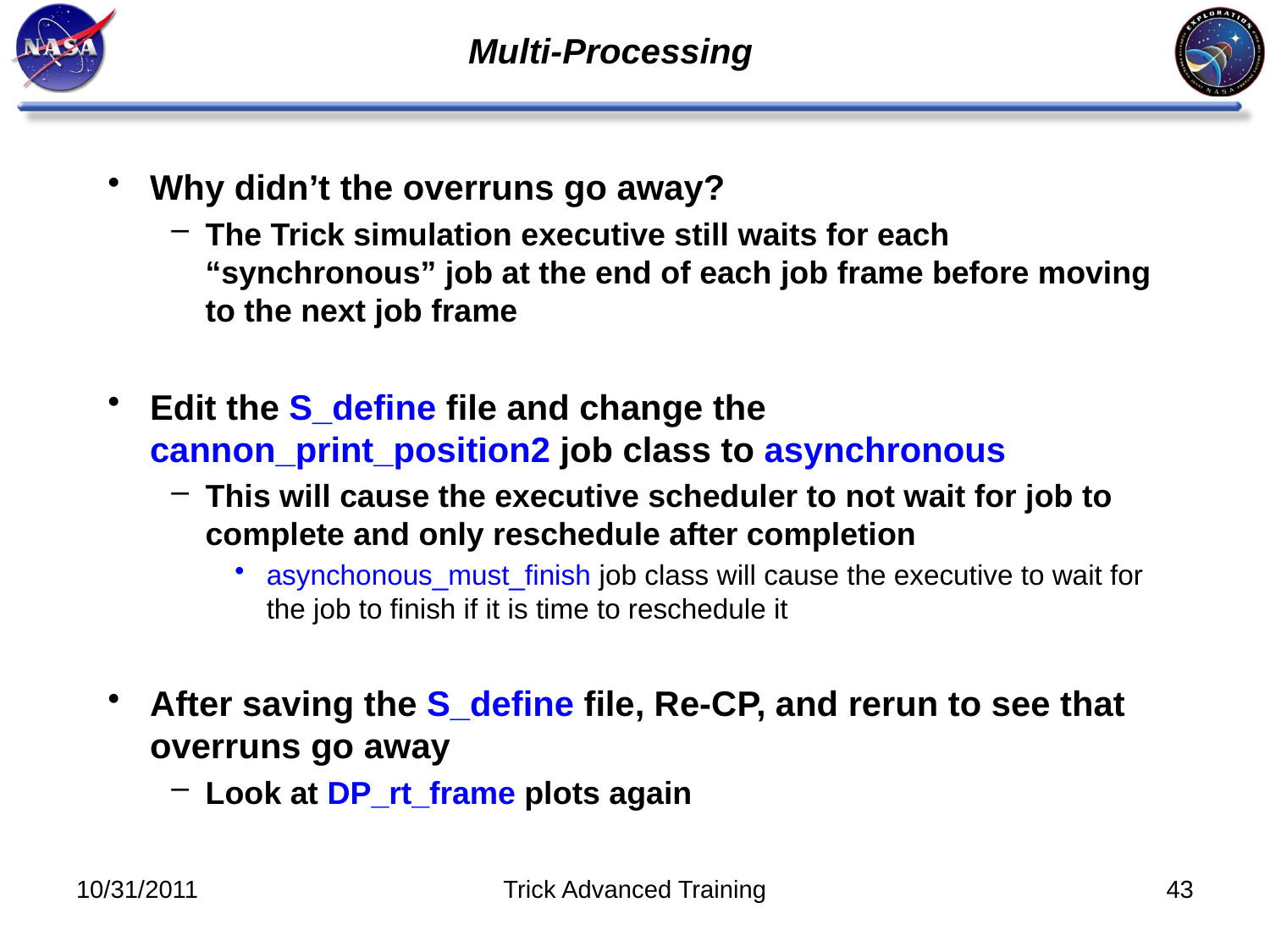

Multi-Processing
# Why didn’t the overruns go away?
The Trick simulation executive still waits for each “synchronous” job at the end of each job frame before moving to the next job frame

Edit the S_define file and change the cannon_print_position2 job class to asynchronous
This will cause the executive scheduler to not wait for job to complete and only reschedule after completion
asynchonous_must_finish job class will cause the executive to wait for the job to finish if it is time to reschedule it

After saving the S_define file, Re-CP, and rerun to see that overruns go away
Look at DP_rt_frame plots again

10/31/2011
Trick Advanced Training
43